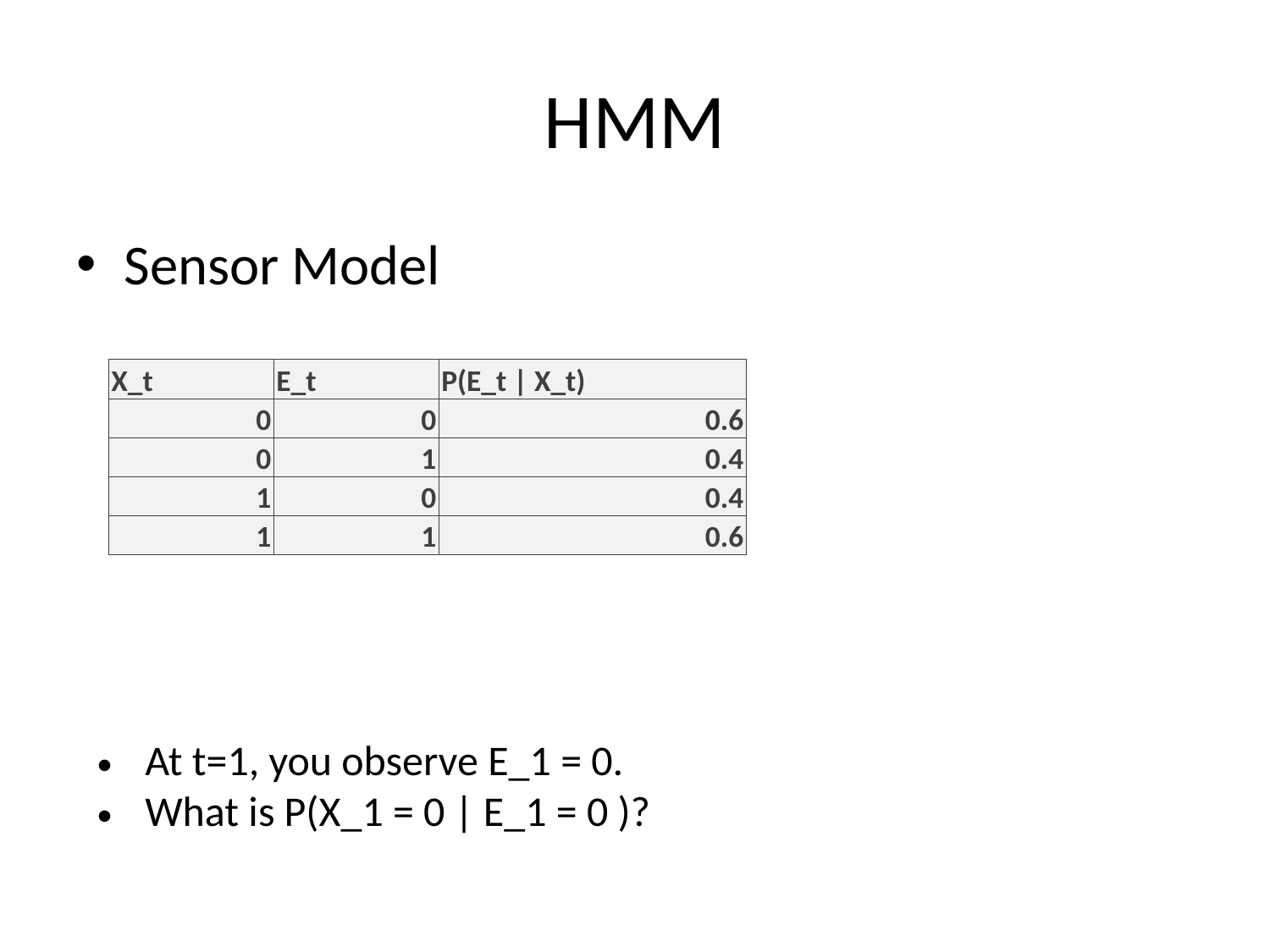

# HMM
Sensor Model
| X\_t | E\_t | P(E\_t | X\_t) |
| --- | --- | --- |
| 0 | 0 | 0.6 |
| 0 | 1 | 0.4 |
| 1 | 0 | 0.4 |
| 1 | 1 | 0.6 |
At t=1, you observe E_1 = 0.
What is P(X_1 = 0 | E_1 = 0 )?